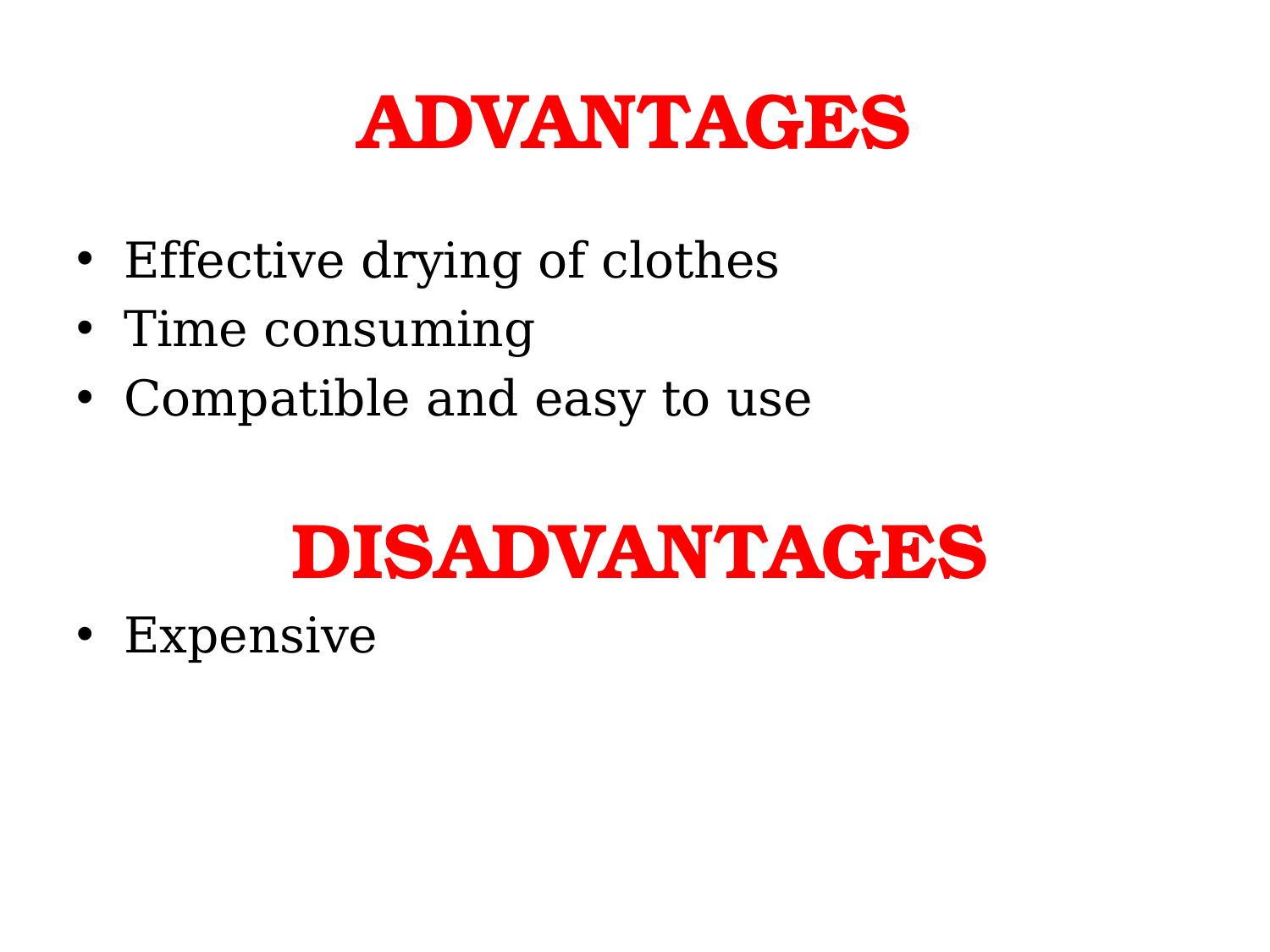

# ADVANTAGES
Effective drying of clothes
Time consuming
Compatible and easy to use

DISADVANTAGES
Expensive